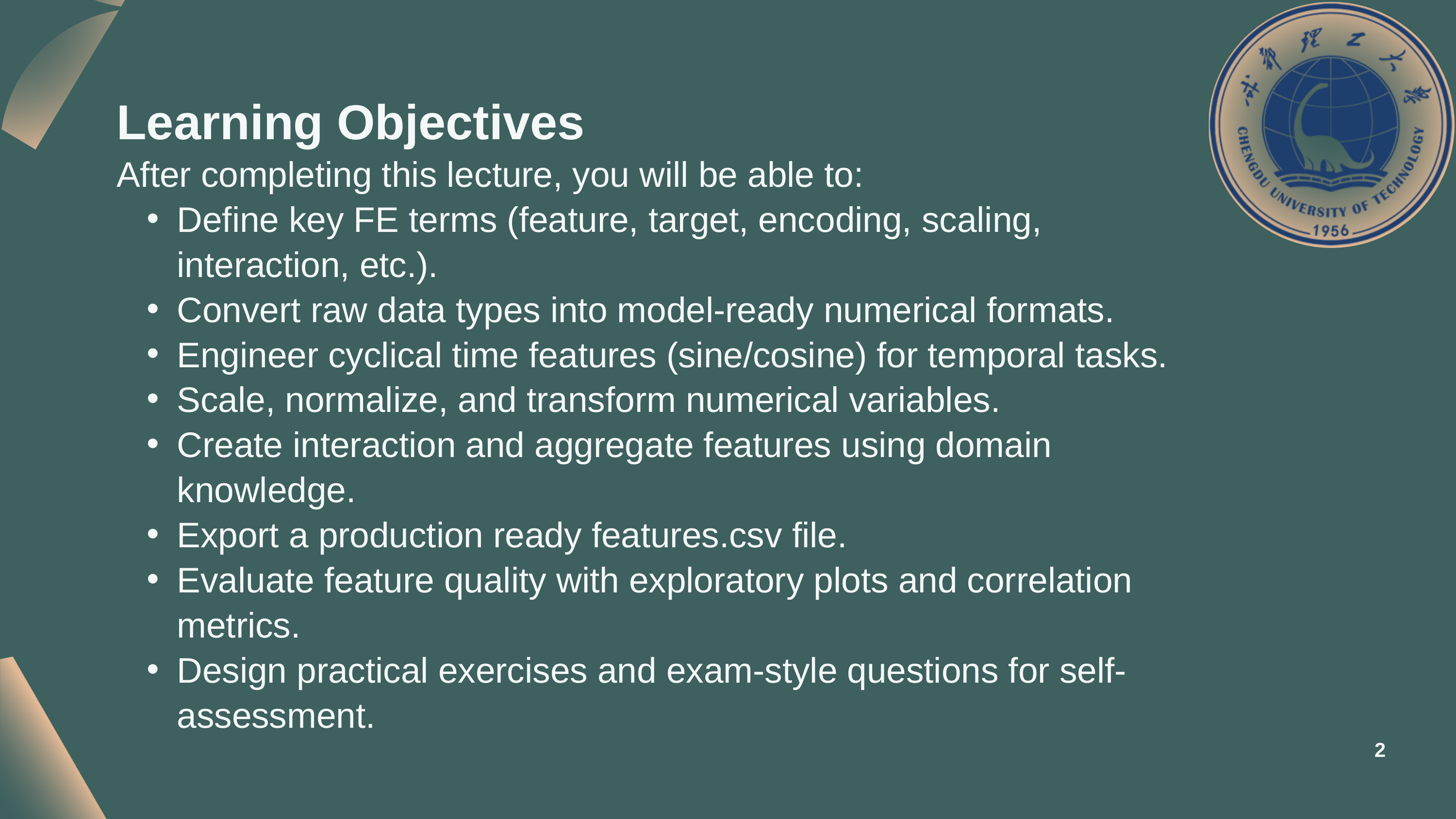

Learning Objectives
After completing this lecture, you will be able to:
Define key FE terms (feature, target, encoding, scaling, interaction, etc.).
Convert raw data types into model-ready numerical formats.
Engineer cyclical time features (sine/cosine) for temporal tasks.
Scale, normalize, and transform numerical variables.
Create interaction and aggregate features using domain knowledge.
Export a production ready features.csv file.
Evaluate feature quality with exploratory plots and correlation metrics.
Design practical exercises and exam-style questions for self-assessment.

2